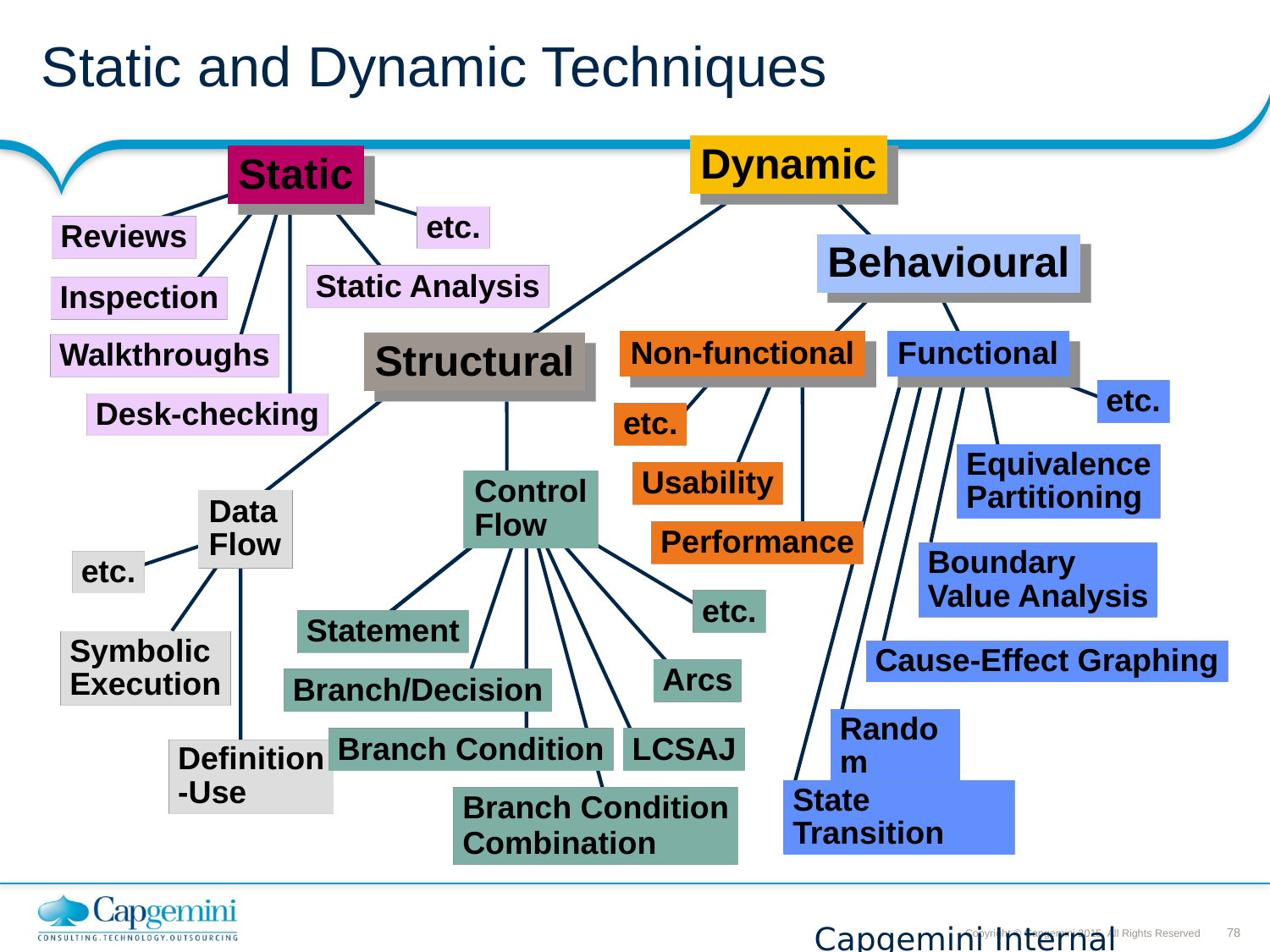

# Static and Dynamic Techniques
Dynamic
Static

etc.
Reviews
Behavioural
Static Analysis
Inspection

Non-functional
Functional
Structural
Walkthroughs

etc.
Desk-checking

etc.
Equivalence
Partitioning
Usability
Control
Flow
Data
Flow

Performance

Boundary
Value Analysis
etc.

etc.
Statement
Symbolic
Execution
Cause-Effect Graphing
Arcs
Branch/Decision
Random
Branch Condition
LCSAJ
Definition
-Use
State Transition
Branch Condition
Combination
Capgemini Internal